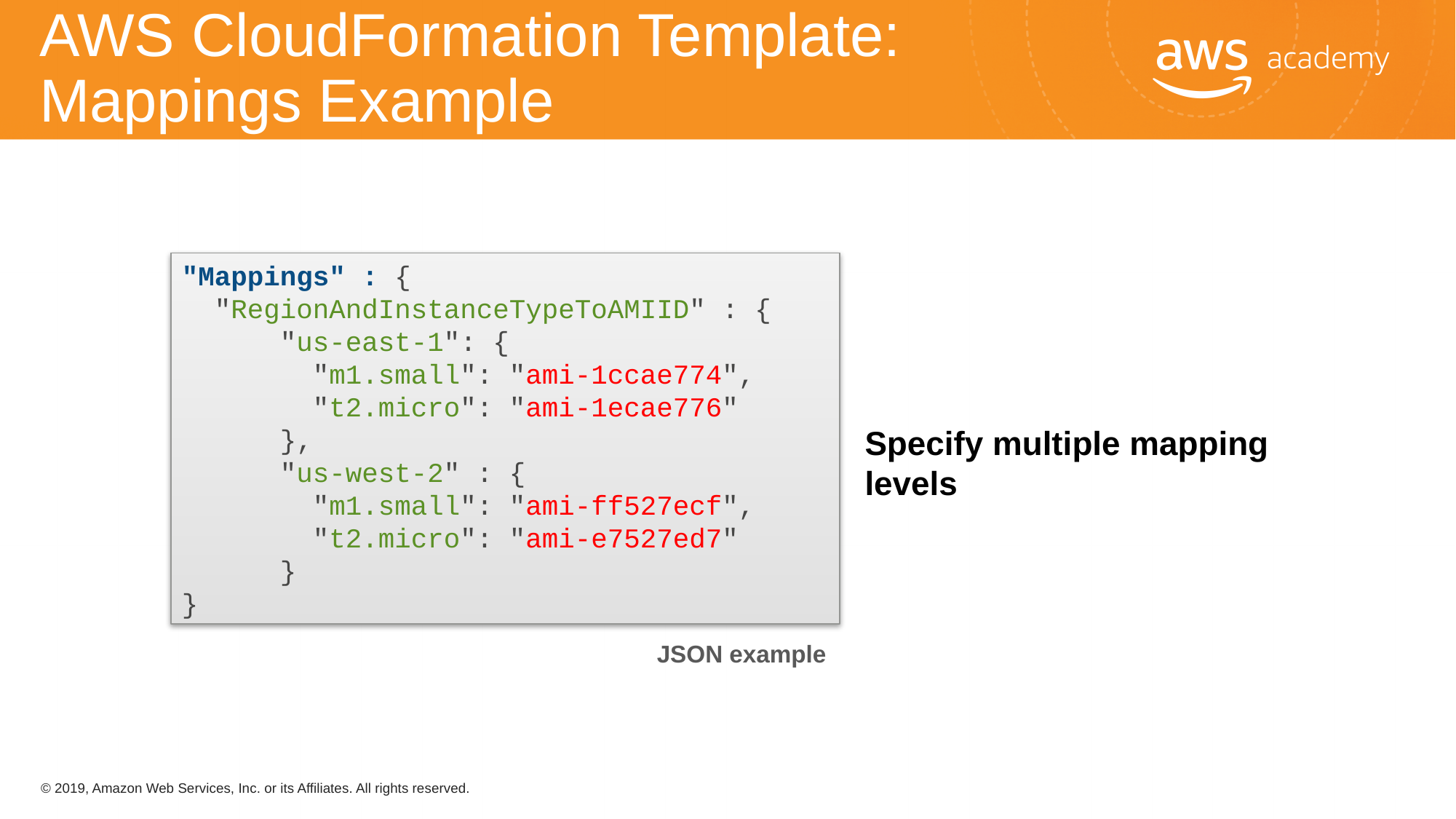

# AWS CloudFormation Template: Mappings Example
"Mappings" : {
  "RegionAndInstanceTypeToAMIID" : {
      "us-east-1": {
        "m1.small": "ami-1ccae774",
        "t2.micro": "ami-1ecae776"
      },
      "us-west-2" : {
        "m1.small": "ami-ff527ecf",
        "t2.micro": "ami-e7527ed7"
      }
}
Specify multiple mapping levels
JSON example